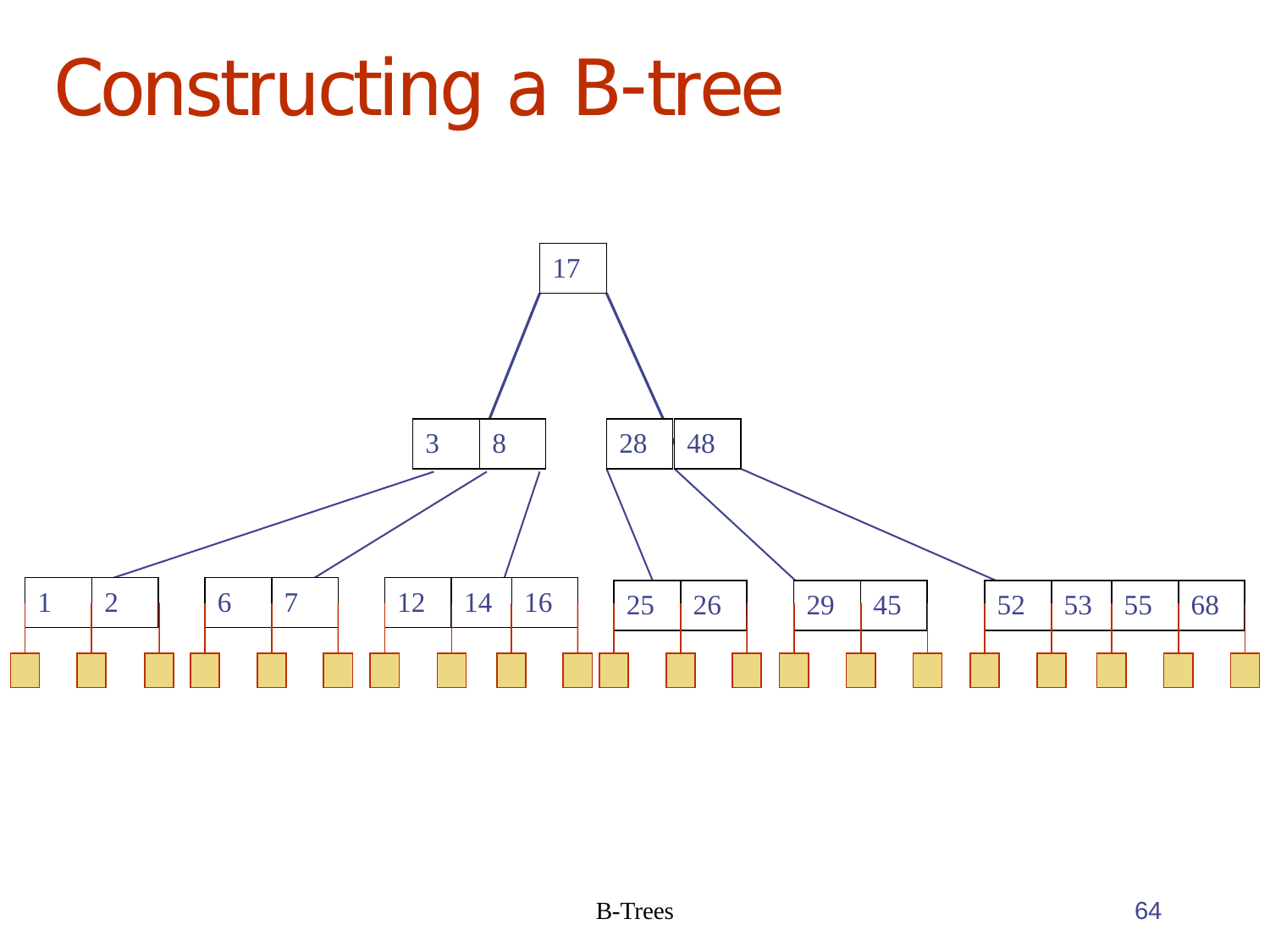

# Constructing a B-tree

17
48
3
8
28

1
2
6
7
12
14
16
25
26
29
45
52
53
55
68

B-Trees
64